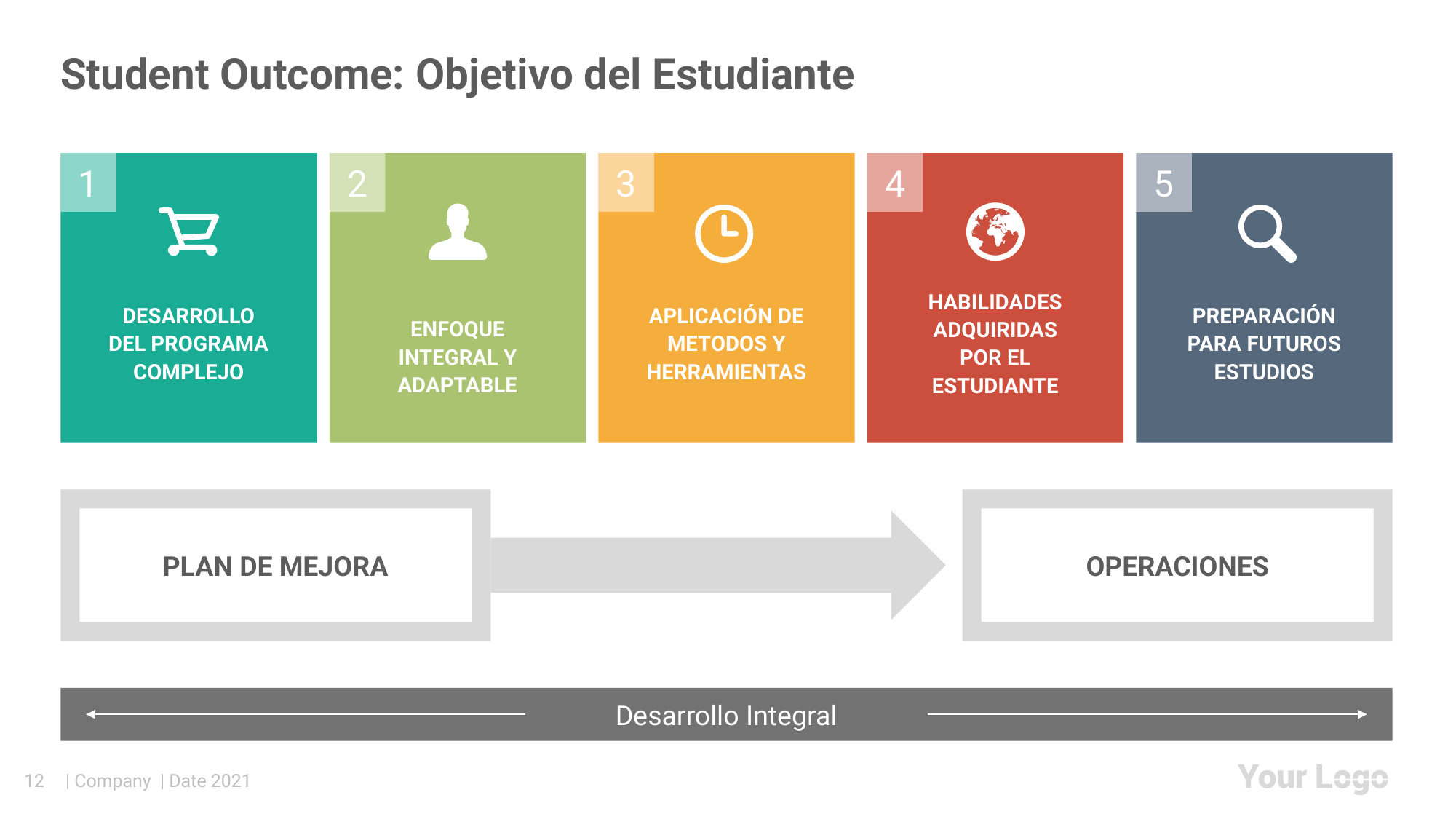

# Student Outcome: Objetivo del Estudiante

1
2
3
4
5

HABILIDADES ADQUIRIDAS POR EL ESTUDIANTE
DESARROLLO DEL PROGRAMA COMPLEJO
APLICACIÓN DE METODOS Y HERRAMIENTAS
PREPARACIÓN PARA FUTUROS ESTUDIOS
ENFOQUE INTEGRAL Y ADAPTABLE
PLAN DE MEJORA
OPERACIONES

Desarrollo Integral